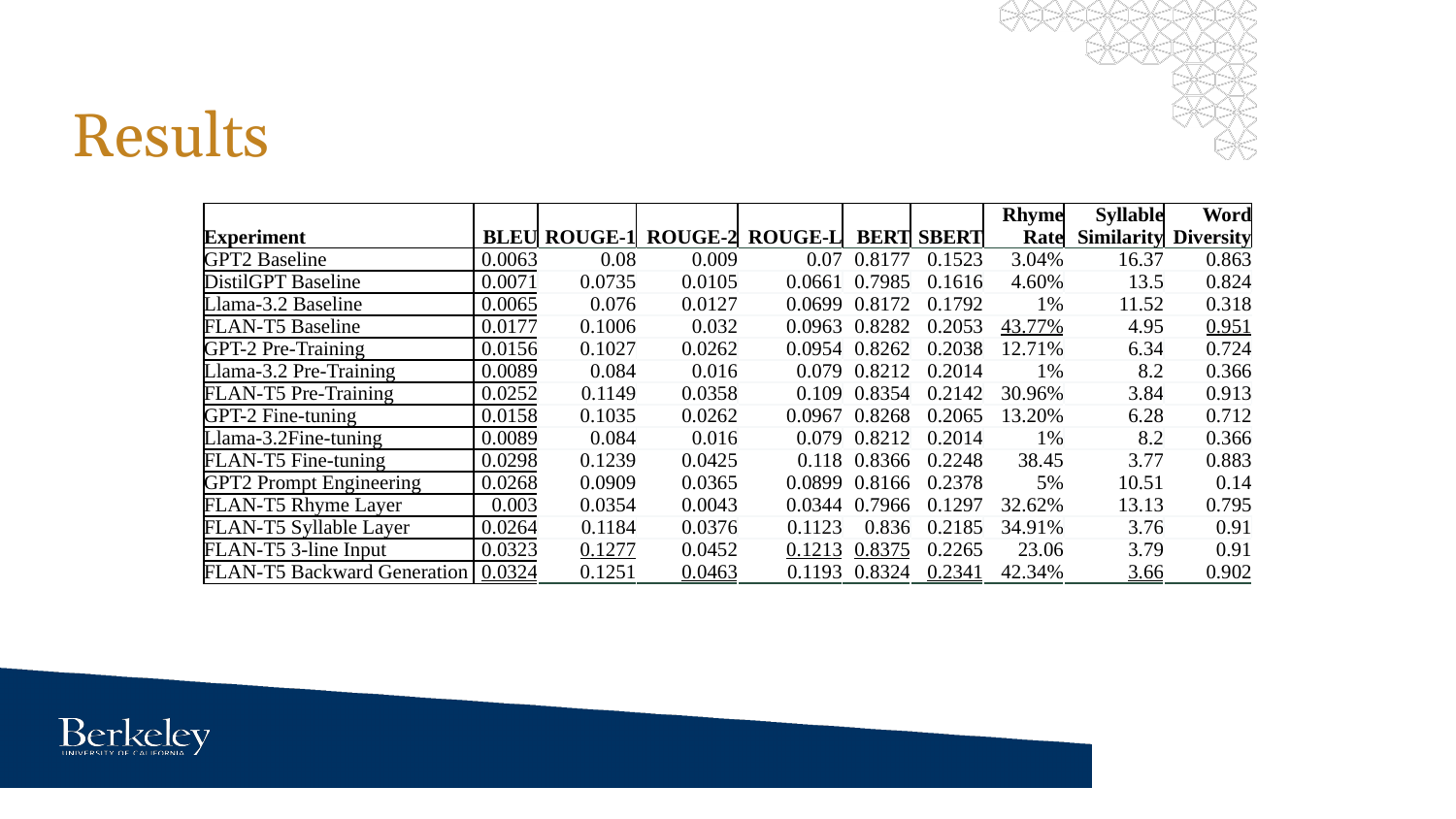

# Results
| Experiment | BLEU | ROUGE-1 | ROUGE-2 | ROUGE-L | BERT | SBERT | Rhyme Rate | Syllable Similarity | Word Diversity |
| --- | --- | --- | --- | --- | --- | --- | --- | --- | --- |
| GPT2 Baseline | 0.0063 | 0.08 | 0.009 | 0.07 | 0.8177 | 0.1523 | 3.04% | 16.37 | 0.863 |
| DistilGPT Baseline | 0.0071 | 0.0735 | 0.0105 | 0.0661 | 0.7985 | 0.1616 | 4.60% | 13.5 | 0.824 |
| Llama-3.2 Baseline | 0.0065 | 0.076 | 0.0127 | 0.0699 | 0.8172 | 0.1792 | 1% | 11.52 | 0.318 |
| FLAN-T5 Baseline | 0.0177 | 0.1006 | 0.032 | 0.0963 | 0.8282 | 0.2053 | 43.77% | 4.95 | 0.951 |
| GPT-2 Pre-Training | 0.0156 | 0.1027 | 0.0262 | 0.0954 | 0.8262 | 0.2038 | 12.71% | 6.34 | 0.724 |
| Llama-3.2 Pre-Training | 0.0089 | 0.084 | 0.016 | 0.079 | 0.8212 | 0.2014 | 1% | 8.2 | 0.366 |
| FLAN-T5 Pre-Training | 0.0252 | 0.1149 | 0.0358 | 0.109 | 0.8354 | 0.2142 | 30.96% | 3.84 | 0.913 |
| GPT-2 Fine-tuning | 0.0158 | 0.1035 | 0.0262 | 0.0967 | 0.8268 | 0.2065 | 13.20% | 6.28 | 0.712 |
| Llama-3.2Fine-tuning | 0.0089 | 0.084 | 0.016 | 0.079 | 0.8212 | 0.2014 | 1% | 8.2 | 0.366 |
| FLAN-T5 Fine-tuning | 0.0298 | 0.1239 | 0.0425 | 0.118 | 0.8366 | 0.2248 | 38.45 | 3.77 | 0.883 |
| GPT2 Prompt Engineering | 0.0268 | 0.0909 | 0.0365 | 0.0899 | 0.8166 | 0.2378 | 5% | 10.51 | 0.14 |
| FLAN-T5 Rhyme Layer | 0.003 | 0.0354 | 0.0043 | 0.0344 | 0.7966 | 0.1297 | 32.62% | 13.13 | 0.795 |
| FLAN-T5 Syllable Layer | 0.0264 | 0.1184 | 0.0376 | 0.1123 | 0.836 | 0.2185 | 34.91% | 3.76 | 0.91 |
| FLAN-T5 3-line Input | 0.0323 | 0.1277 | 0.0452 | 0.1213 | 0.8375 | 0.2265 | 23.06 | 3.79 | 0.91 |
| FLAN-T5 Backward Generation | 0.0324 | 0.1251 | 0.0463 | 0.1193 | 0.8324 | 0.2341 | 42.34% | 3.66 | 0.902 |